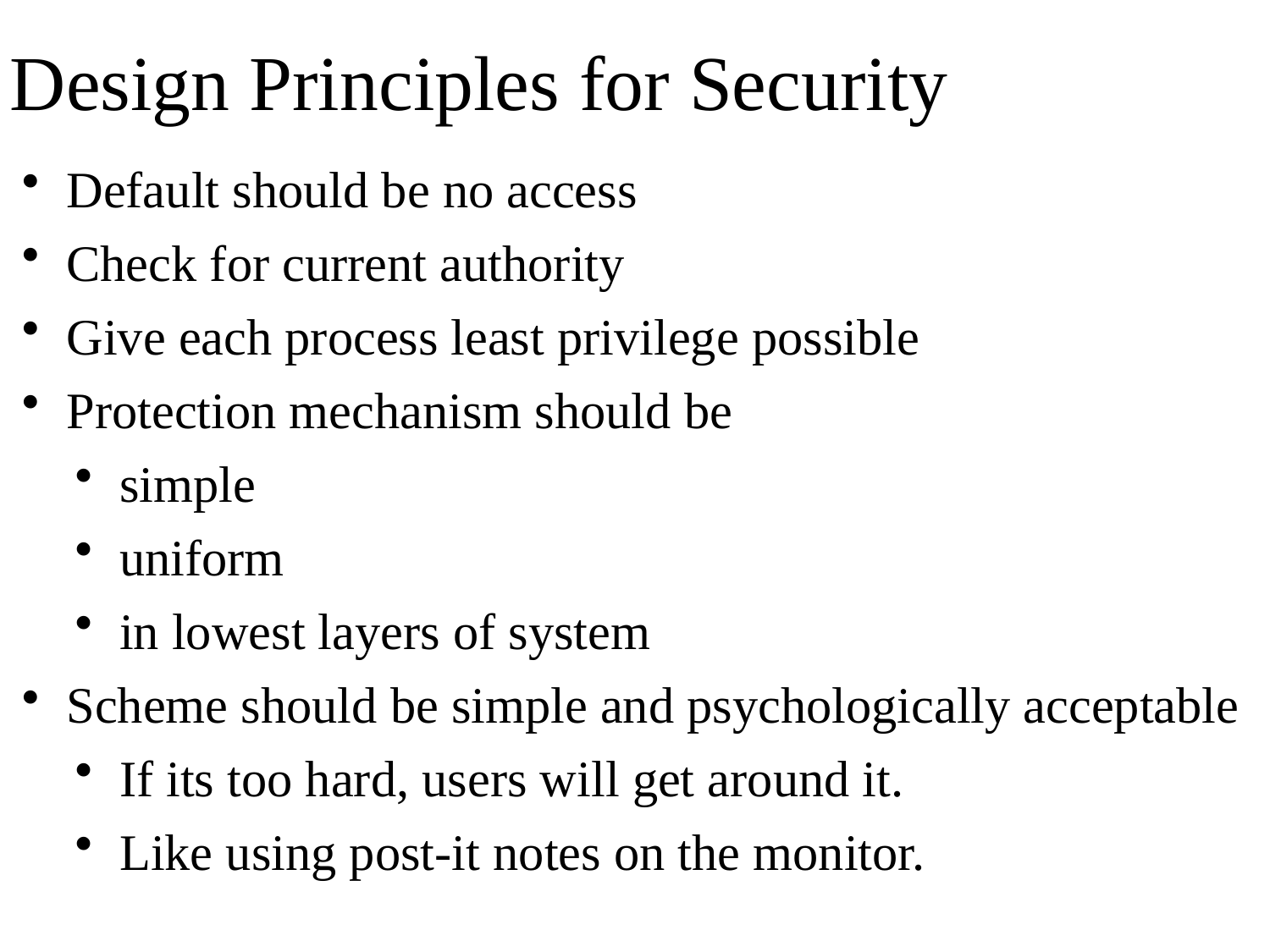

# Design Principles for Security
Default should be no access
Check for current authority
Give each process least privilege possible
Protection mechanism should be
simple
uniform
in lowest layers of system
Scheme should be simple and psychologically acceptable
If its too hard, users will get around it.
Like using post-it notes on the monitor.